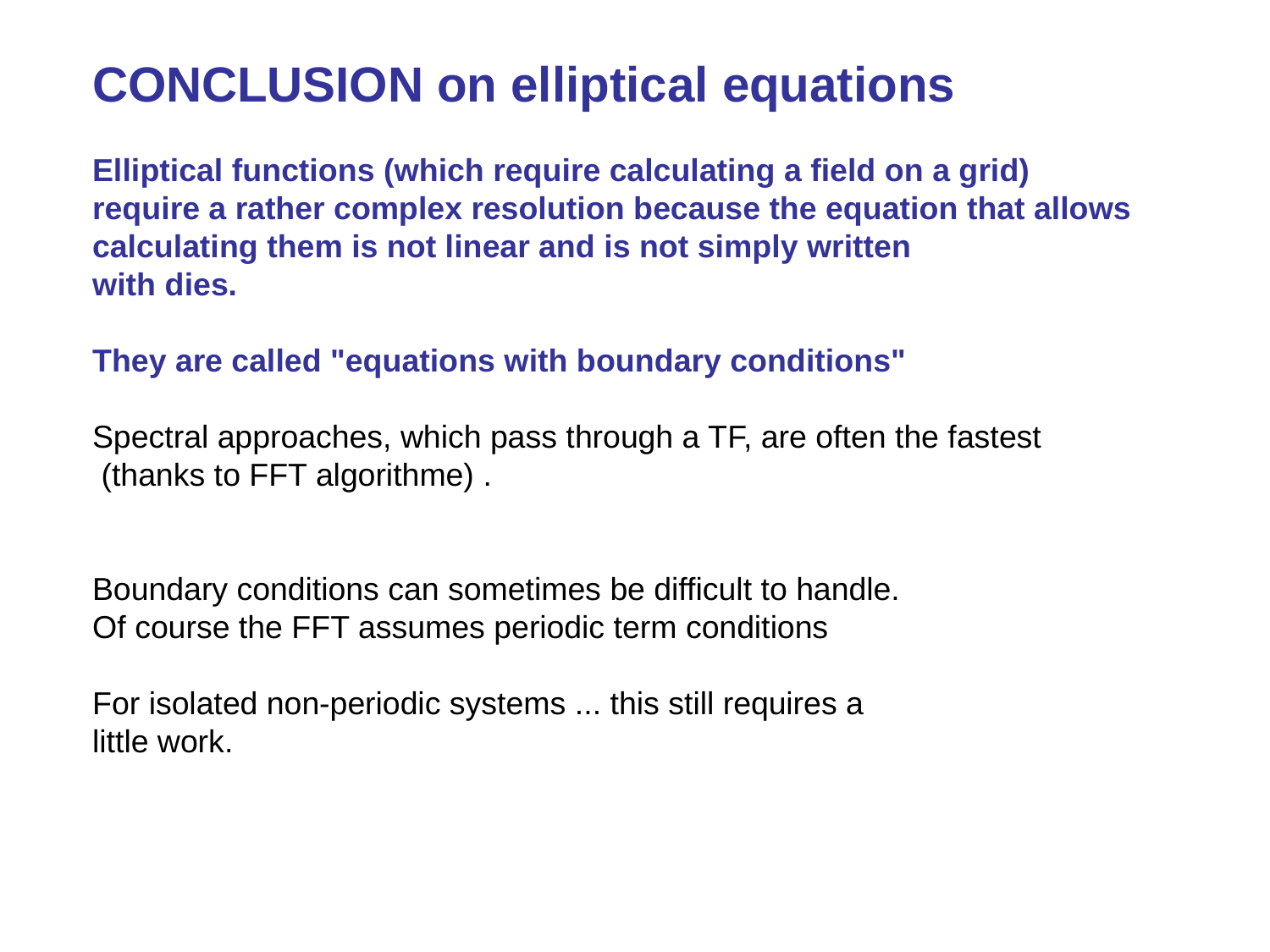

CONCLUSION on elliptical equations

Elliptical functions (which require calculating a field on a grid)
require a rather complex resolution because the equation that allows
calculating them is not linear and is not simply written
with dies.

They are called "equations with boundary conditions"

Spectral approaches, which pass through a TF, are often the fastest
 (thanks to FFT algorithme) .

Boundary conditions can sometimes be difficult to handle.
Of course the FFT assumes periodic term conditions

For isolated non-periodic systems ... this still requires a
little work.